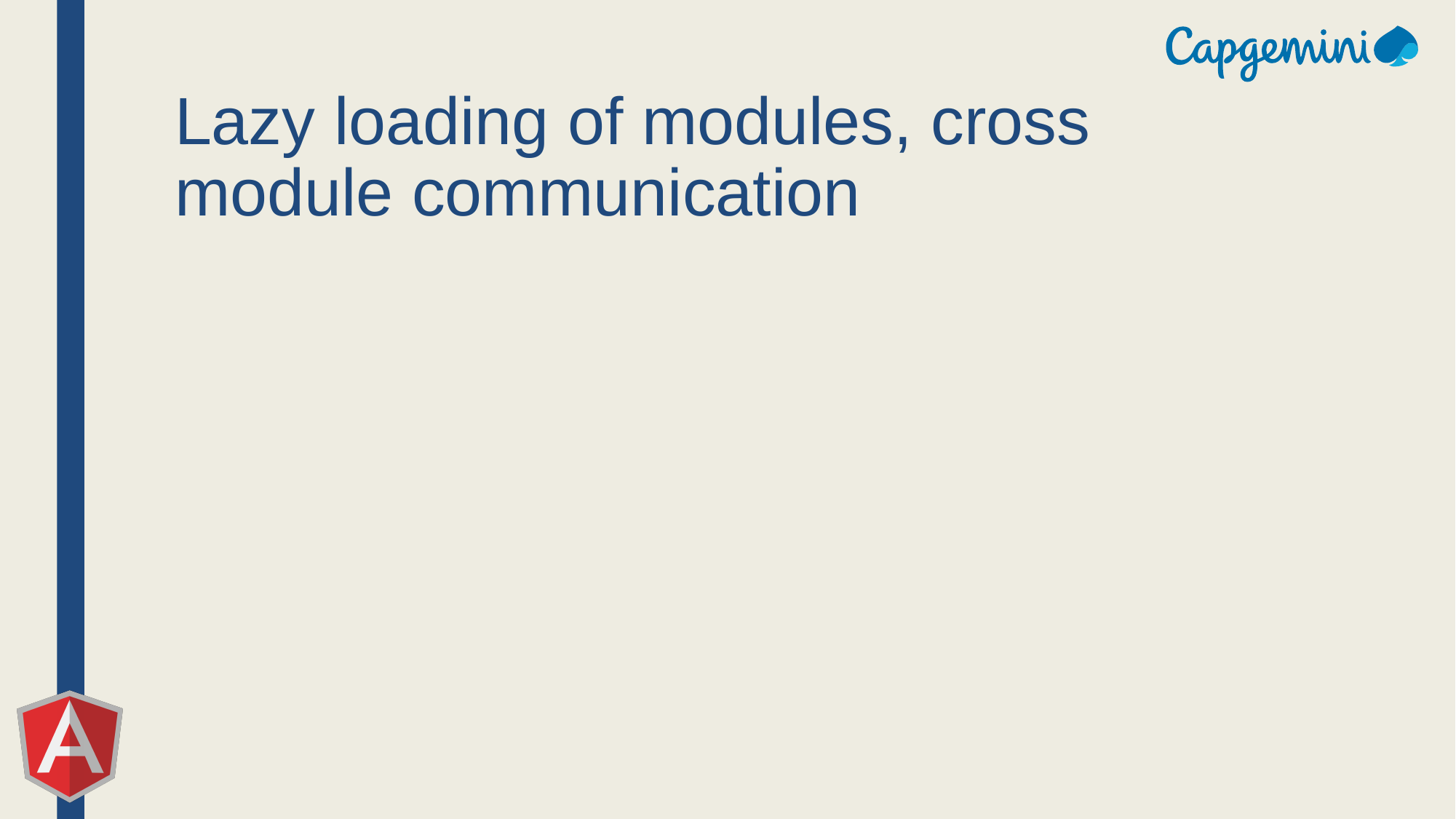

# Lazy loading of modules, cross module communication